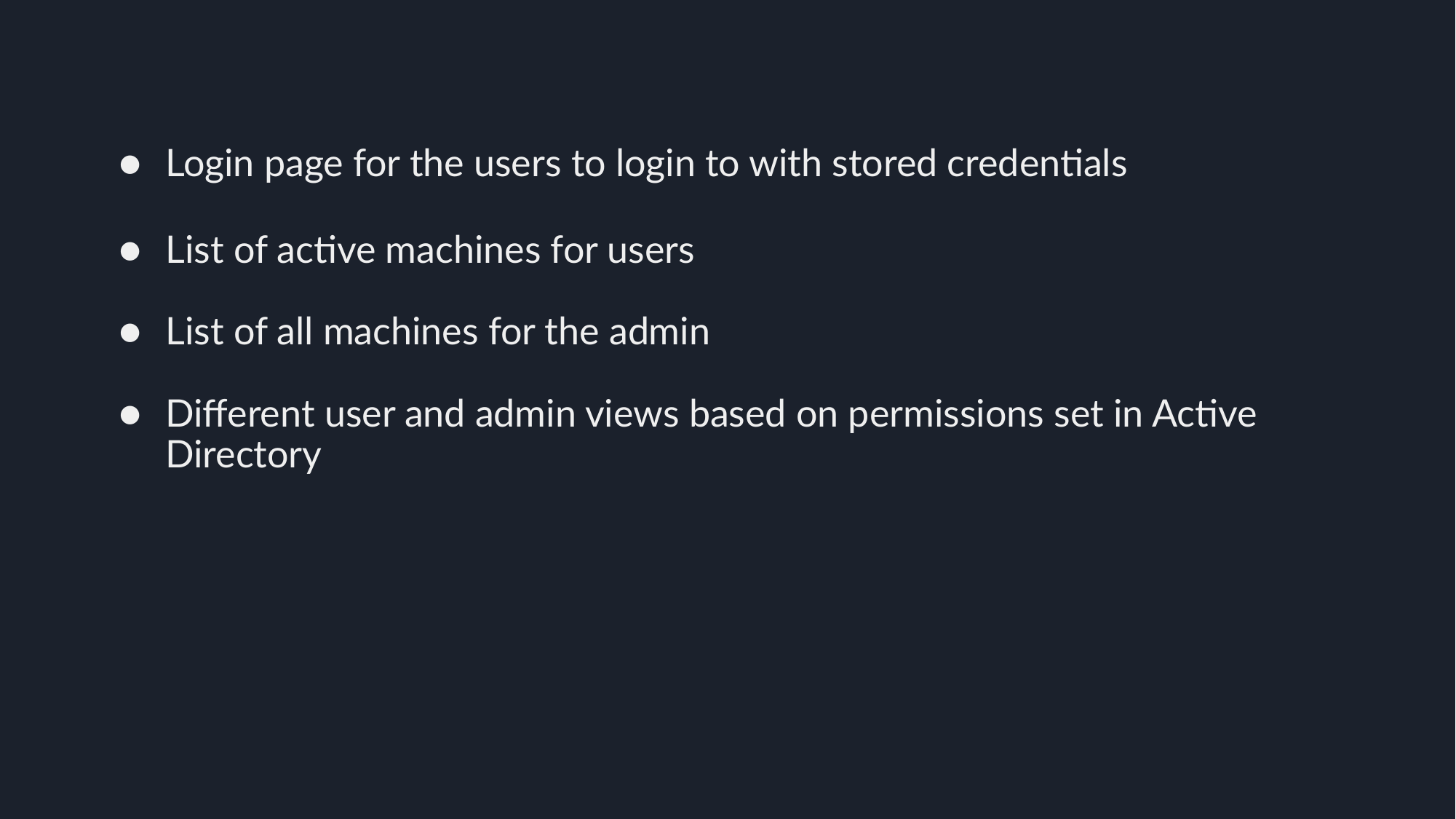

Login page for the users to login to with stored credentials
List of active machines for users
List of all machines for the admin
Different user and admin views based on permissions set in Active Directory